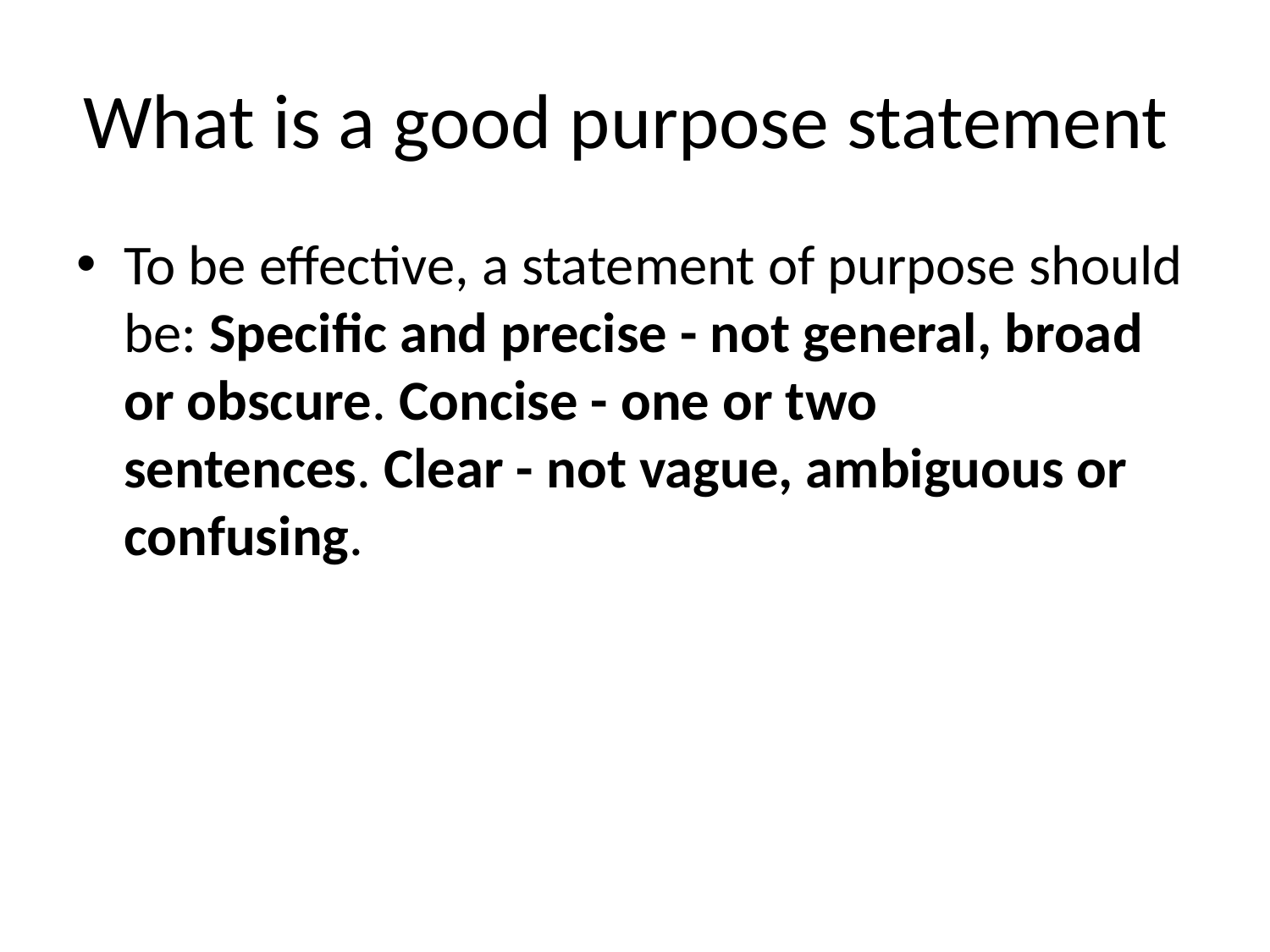

# What is a good purpose statement
To be effective, a statement of purpose should be: Specific and precise - not general, broad or obscure. Concise - one or two sentences. Clear - not vague, ambiguous or confusing.